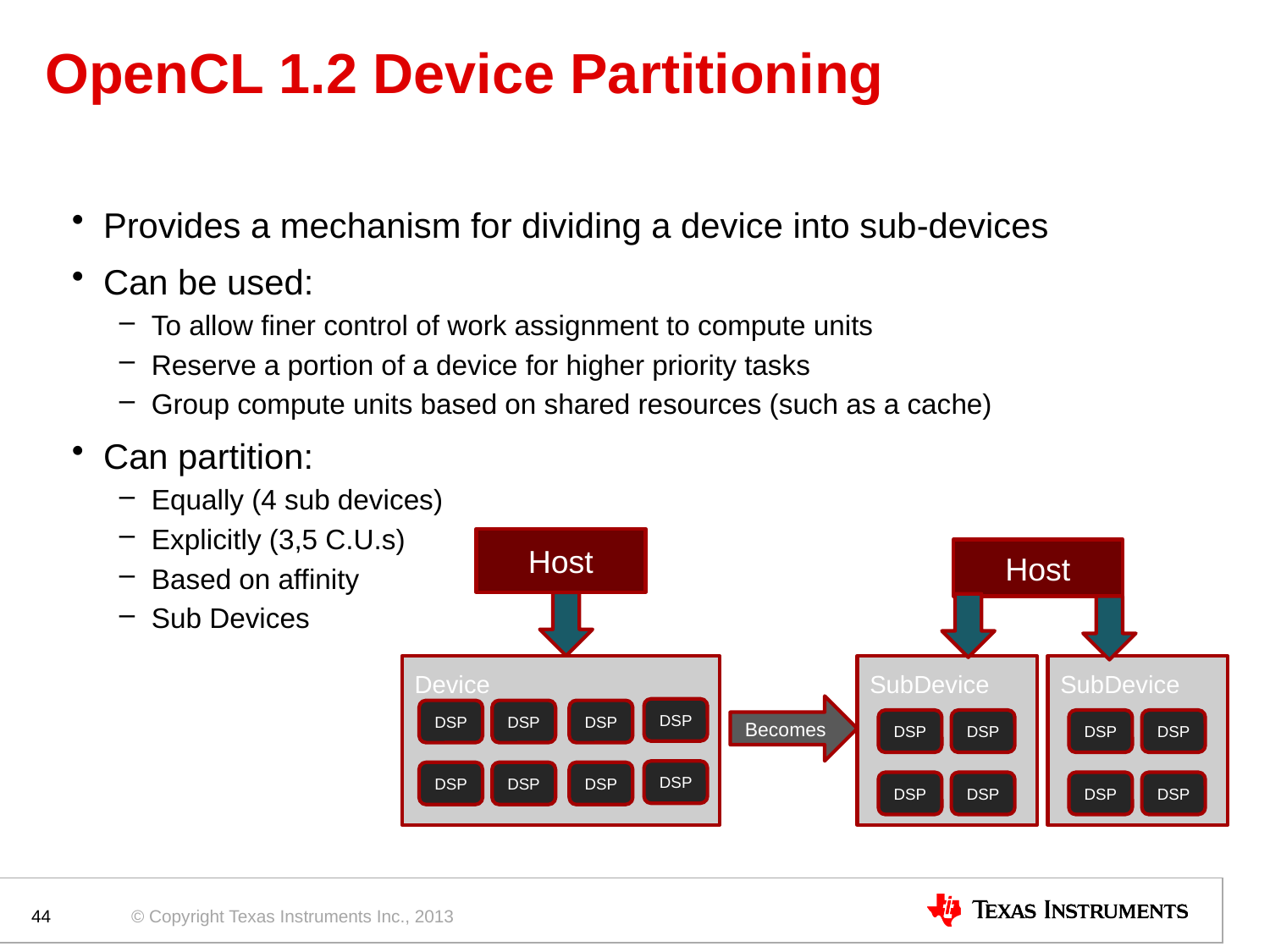

# OpenCL 1.2 Device Partitioning
Provides a mechanism for dividing a device into sub-devices
Can be used:
To allow finer control of work assignment to compute units
Reserve a portion of a device for higher priority tasks
Group compute units based on shared resources (such as a cache)
Can partition:
Equally (4 sub devices)
Explicitly (3,5 C.U.s)
Based on affinity
Sub Devices

Host
Host

Device

SubDevice

DSP
DSP
DSP
DSP
SubDevice

DSP
DSP
DSP
DSP
Becomes
DSP
DSP
DSP
DSP
DSP
DSP
DSP
DSP
44